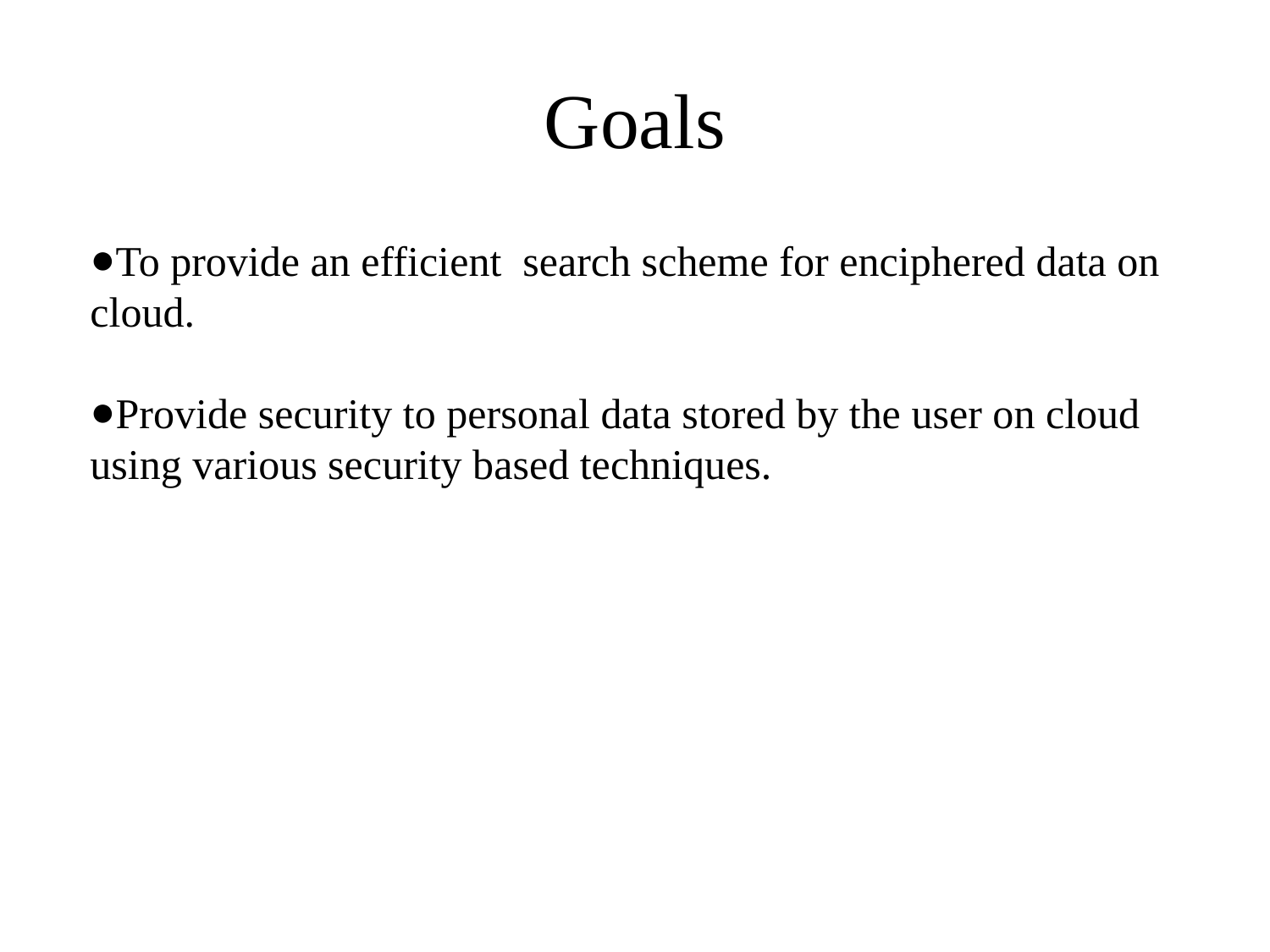

Goals
To provide an efficient  search scheme for enciphered data on cloud.

Provide security to personal data stored by the user on cloud using various security based techniques.